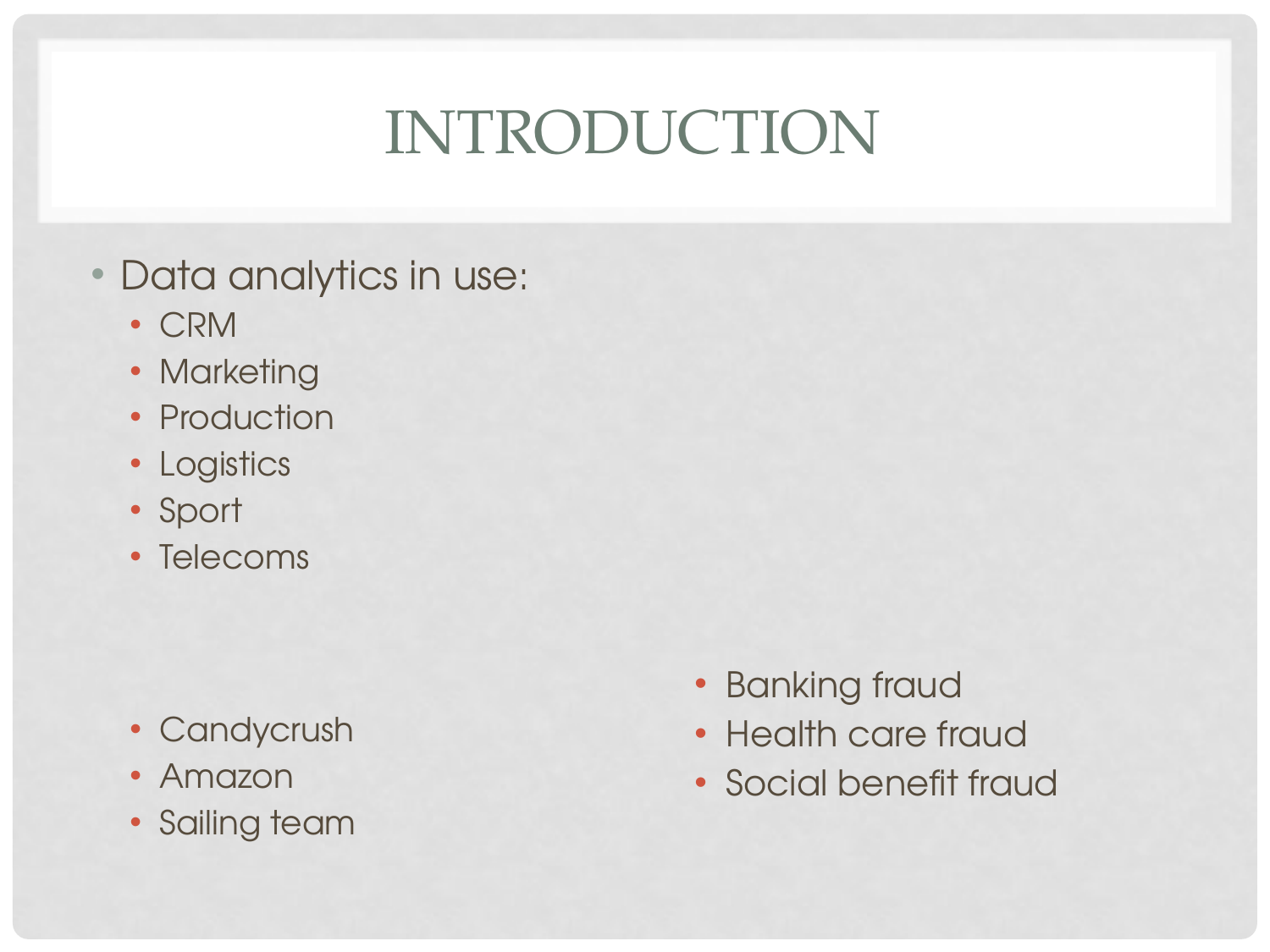

# introduction
Data analytics in use:
CRM
Marketing
Production
Logistics
Sport
Telecoms

Candycrush
Amazon
Sailing team

Banking fraud
Health care fraud
Social benefit fraud